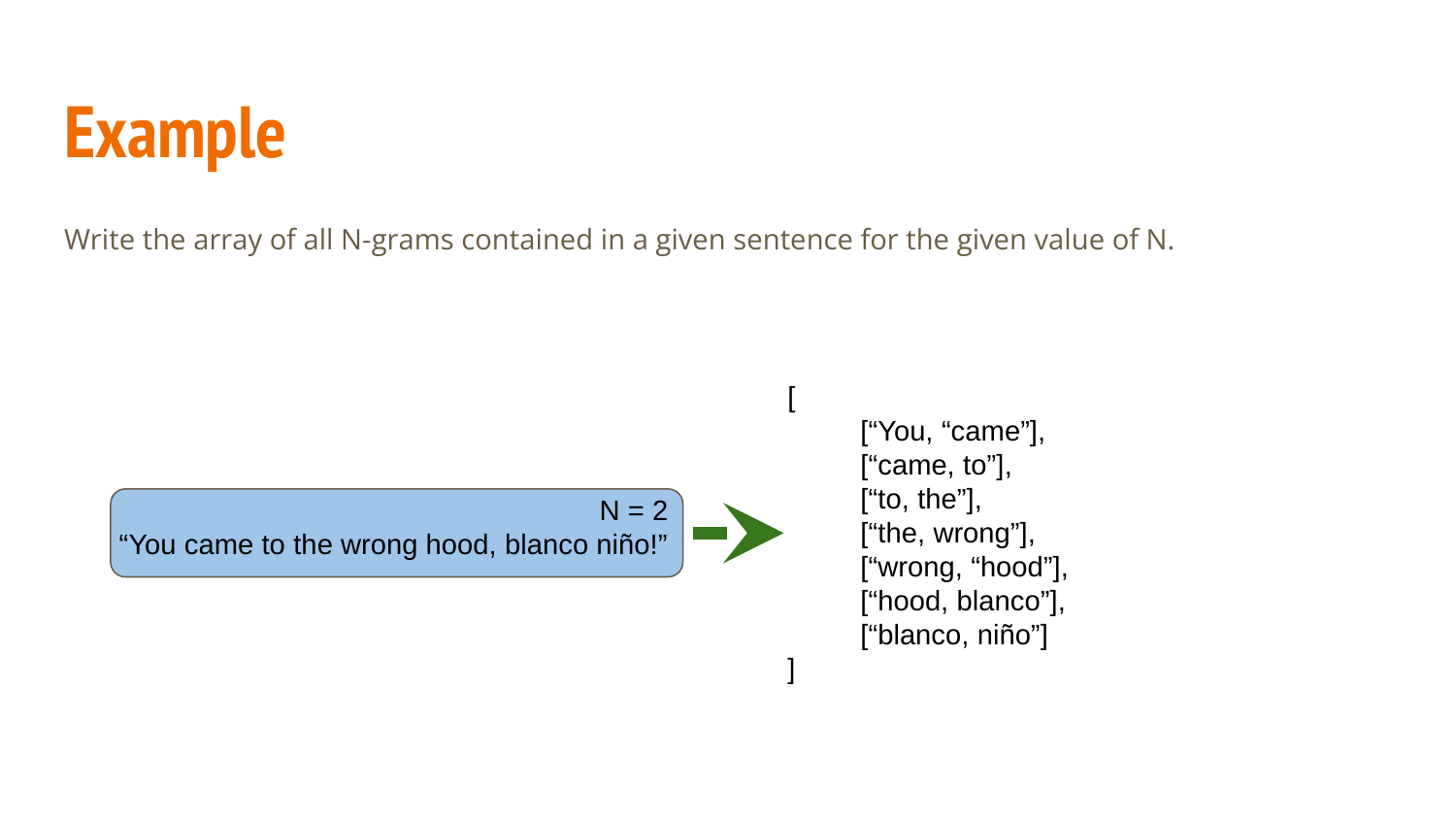

# Example
Write the array of all N-grams contained in a given sentence for the given value of N.
N = 2
“You came to the wrong hood, blanco niño!”
[
[“You, “came”],
[“came, to”],
[“to, the”],
[“the, wrong”],
[“wrong, “hood”],
[“hood, blanco”],
[“blanco, niño”]
]